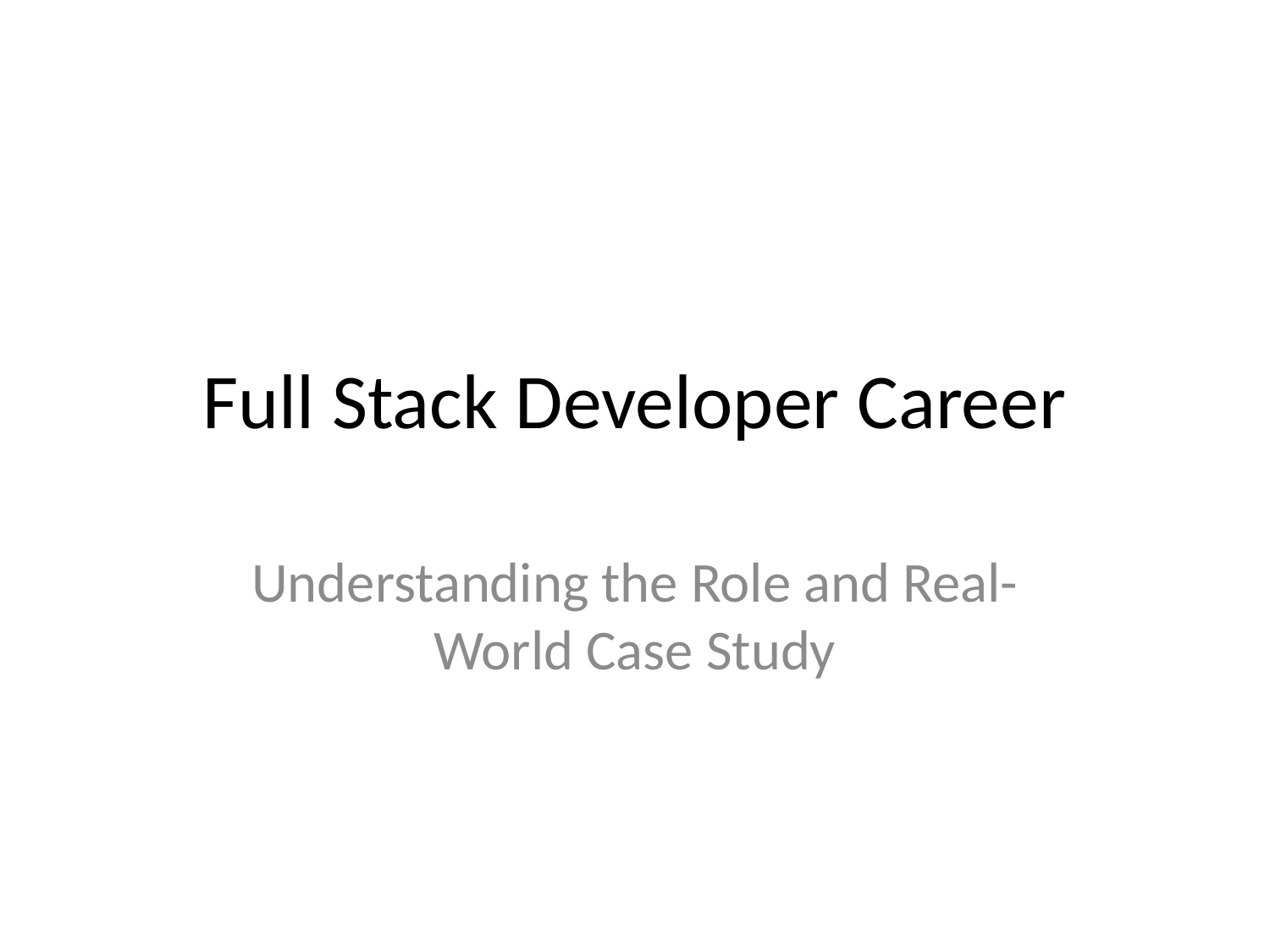

# Full Stack Developer Career
Understanding the Role and Real-World Case Study